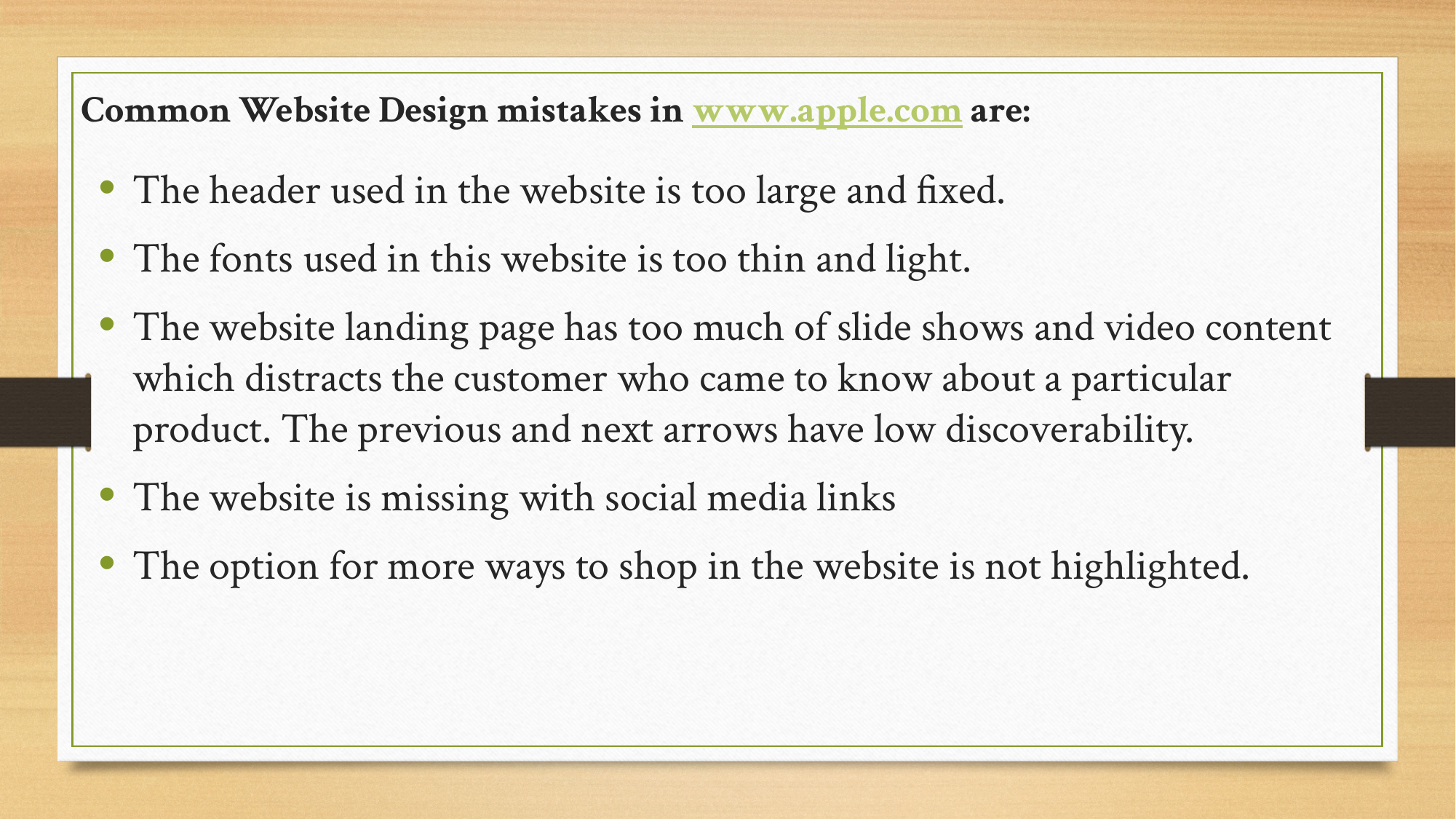

Common Website Design mistakes in www.apple.com are:
The header used in the website is too large and fixed.
The fonts used in this website is too thin and light.
The website landing page has too much of slide shows and video content which distracts the customer who came to know about a particular product. The previous and next arrows have low discoverability.
The website is missing with social media links
The option for more ways to shop in the website is not highlighted.